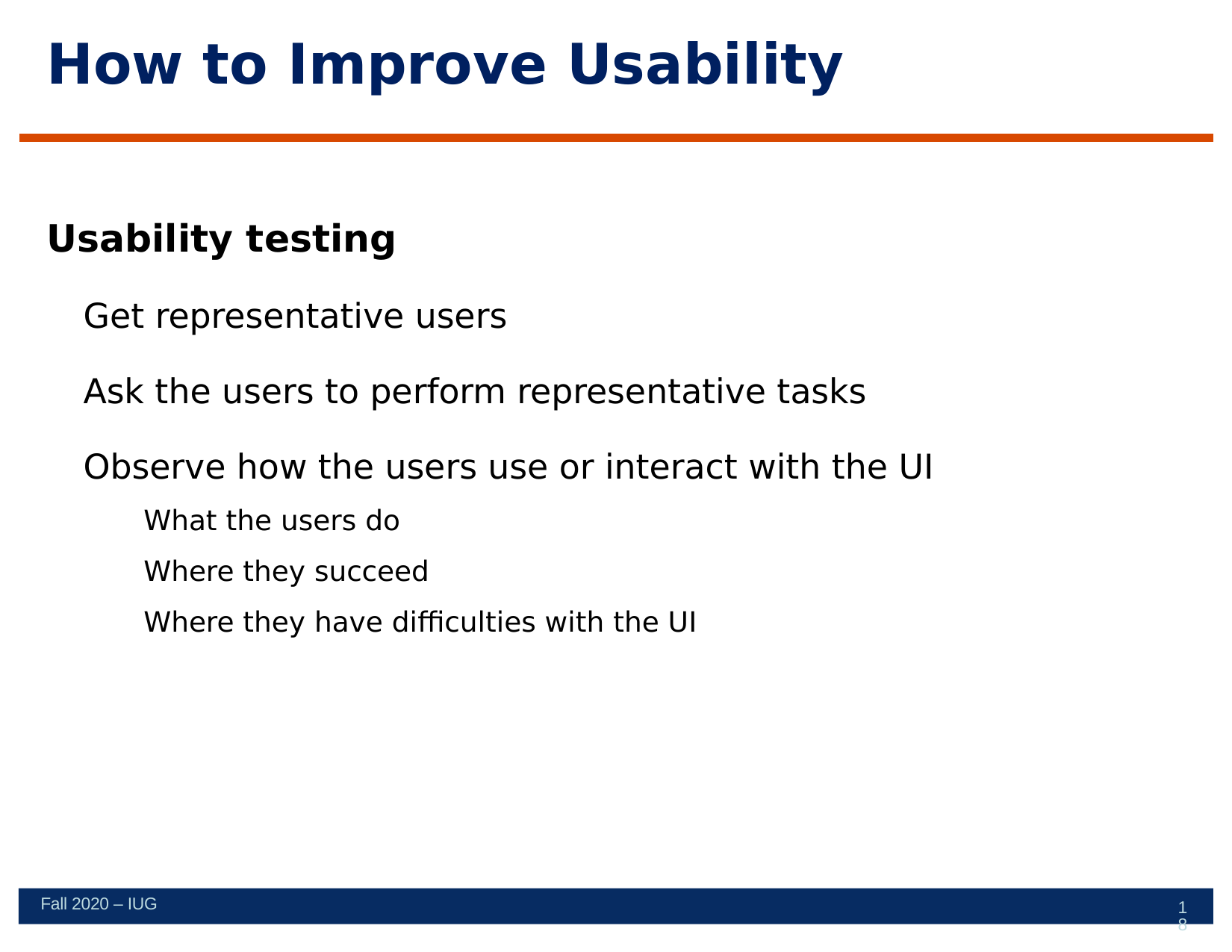

# How to Improve Usability
Usability testing
Get representative users
Ask the users to perform representative tasks
Observe how the users use or interact with the UI
What the users do
Where they succeed
Where they have difficulties with the UI
Fall 2020 – IUG
18